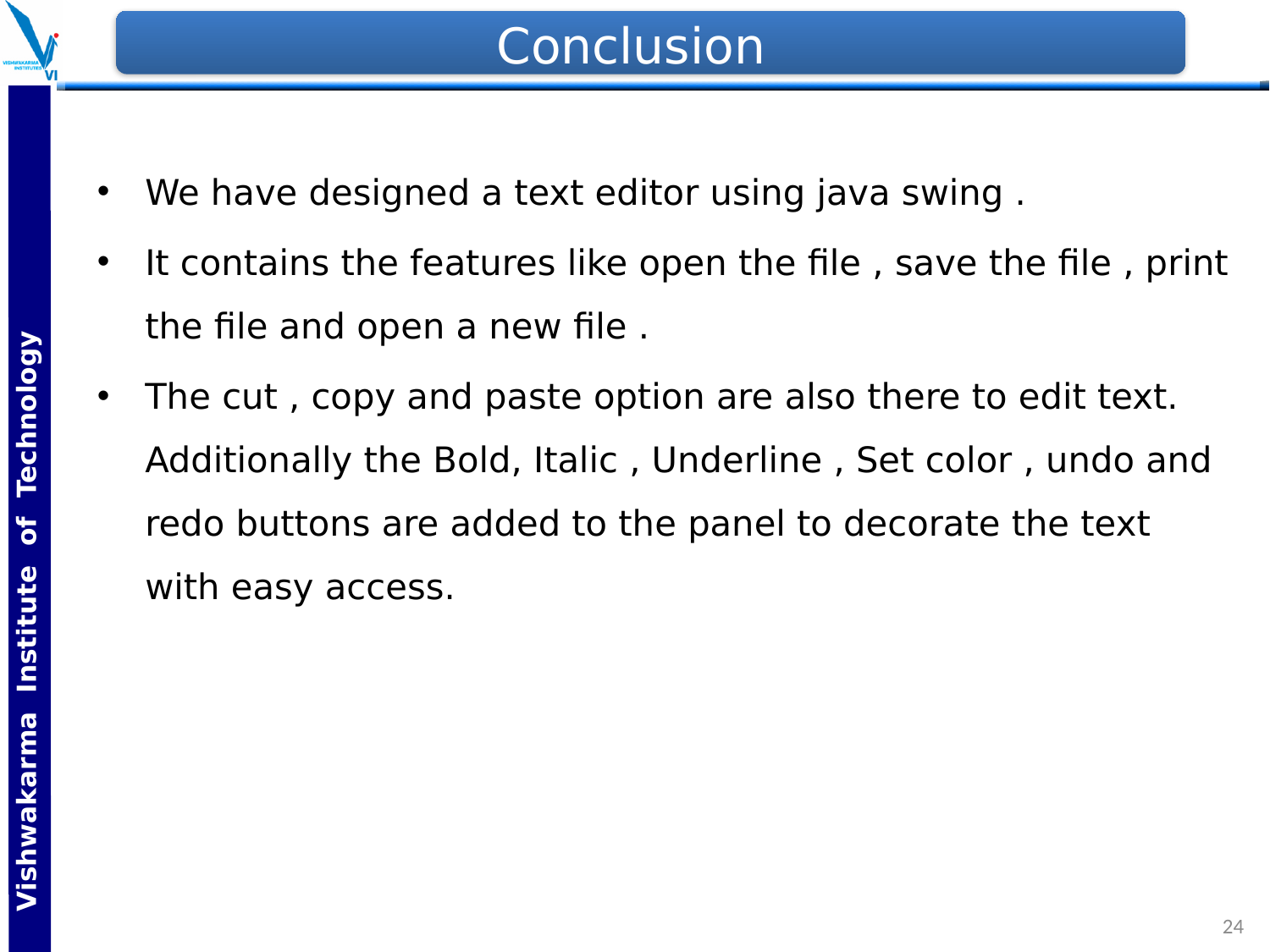

# Conclusion

We have designed a text editor using java swing .
It contains the features like open the file , save the file , print the file and open a new file .
The cut , copy and paste option are also there to edit text. Additionally the Bold, Italic , Underline , Set color , undo and redo buttons are added to the panel to decorate the text with easy access.
24